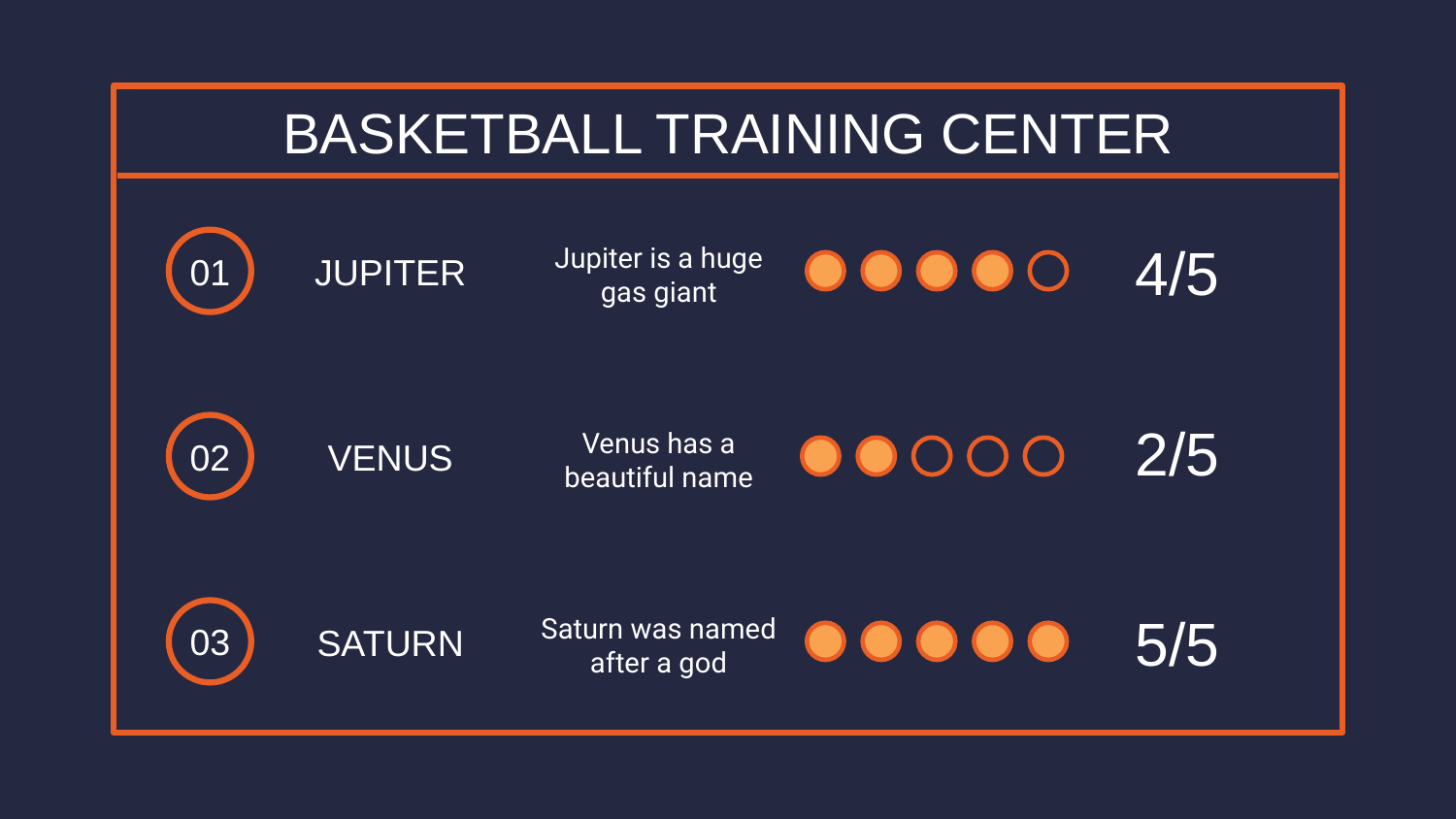

# BASKETBALL TRAINING CENTER
JUPITER
Jupiter is a huge gas giant
4/5
01

2/5
VENUS
Venus has a beautiful name
02

SATURN
Saturn was named after a god
5/5
03